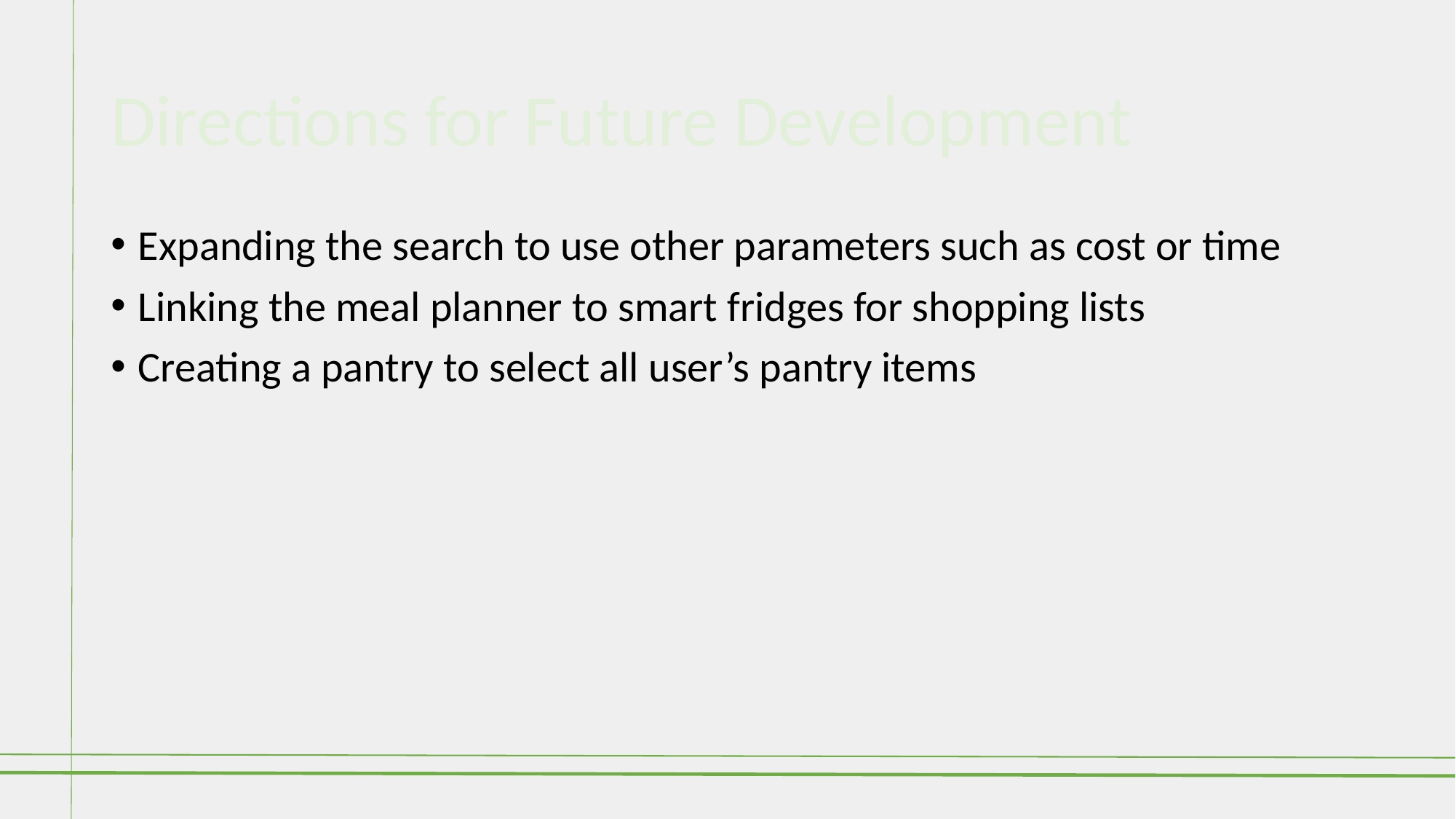

# Directions for Future Development
Expanding the search to use other parameters such as cost or time
Linking the meal planner to smart fridges for shopping lists
Creating a pantry to select all user’s pantry items